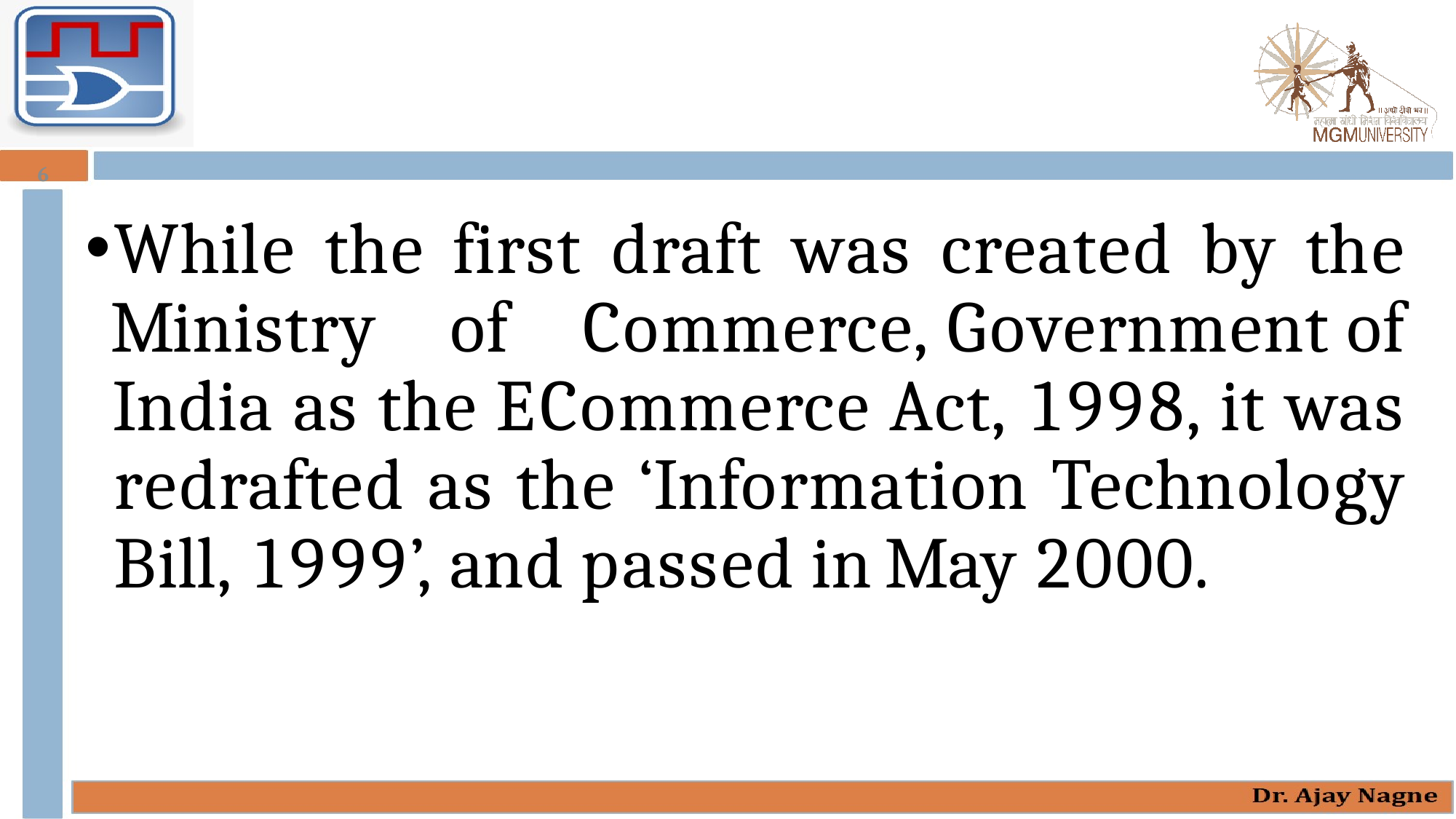

#
6
While the first draft was created by the Ministry of Commerce, Government of India as the ECommerce Act, 1998, it was redrafted as the ‘Information Technology Bill, 1999’, and passed in May 2000.